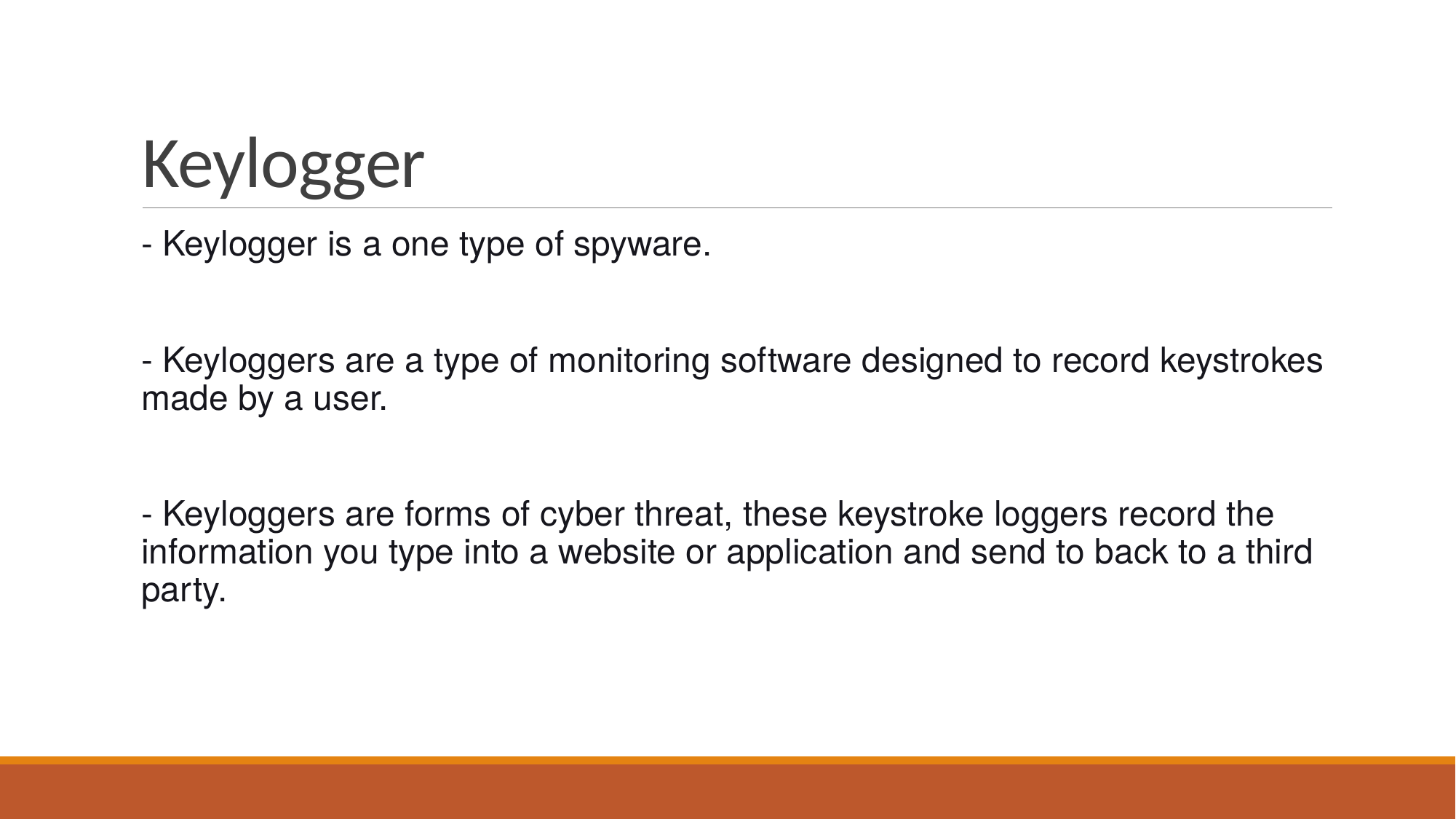

# Keylogger
- Keylogger is a one type of spyware.

- Keyloggers are a type of monitoring software designed to record keystrokes made by a user.

- Keyloggers are forms of cyber threat, these keystroke loggers record the information you type into a website or application and send to back to a third party.